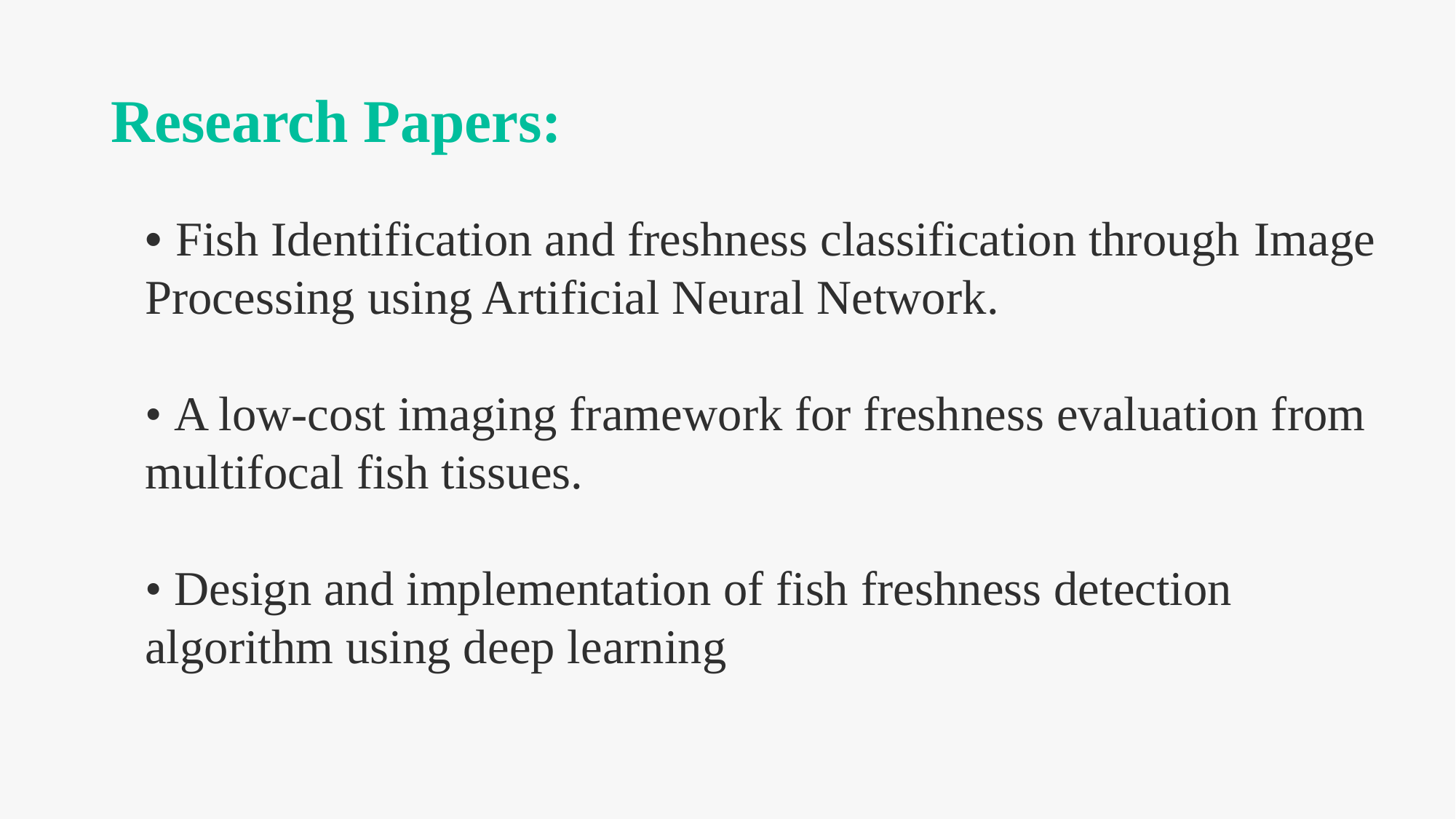

Research Papers:
• Fish Identification and freshness classification through Image Processing using Artificial Neural Network.

• A low-cost imaging framework for freshness evaluation from multifocal fish tissues.

• Design and implementation of fish freshness detection algorithm using deep learning